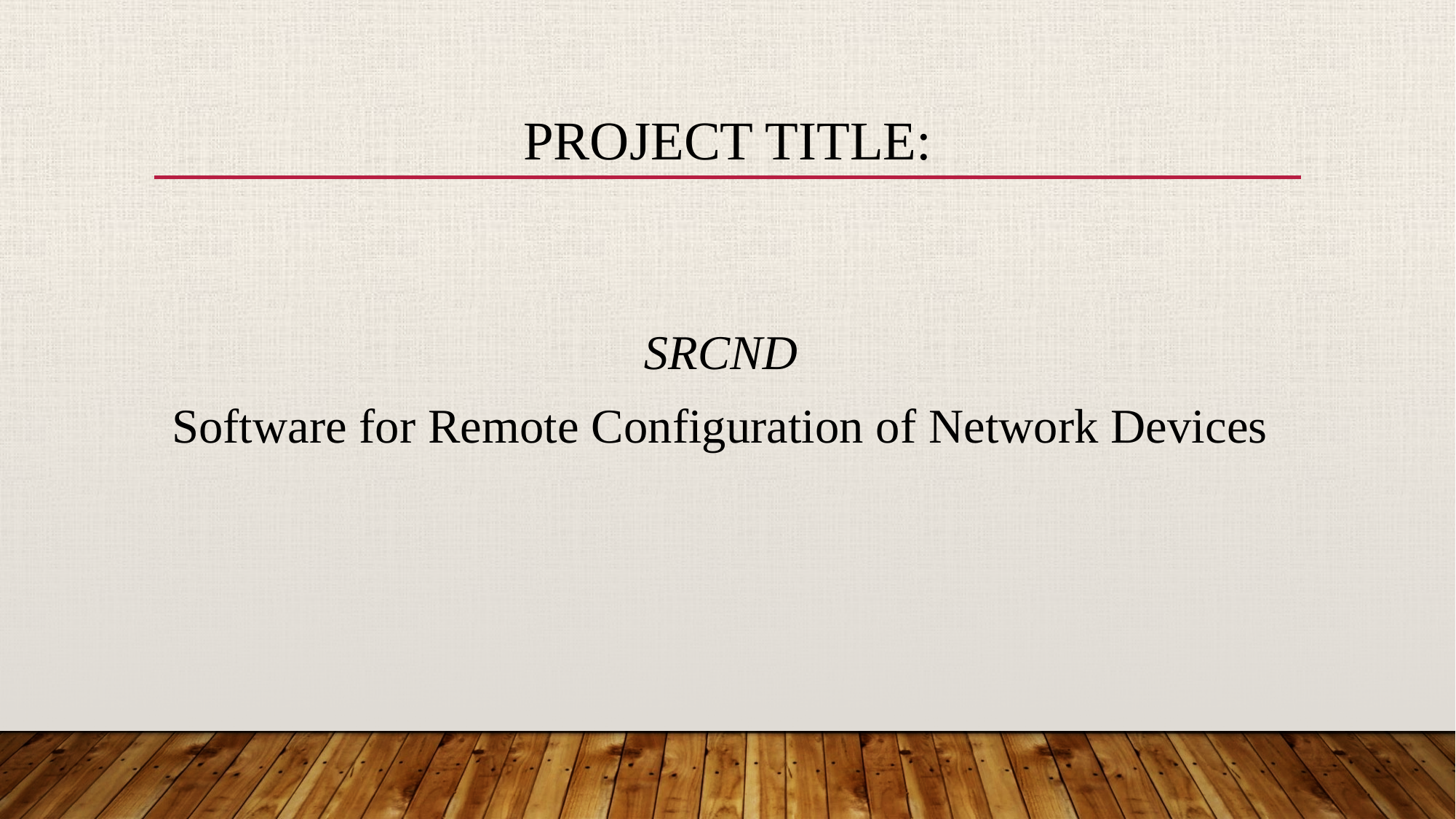

# PROJECT TITLE:
SRCND
Software for Remote Configuration of Network Devices